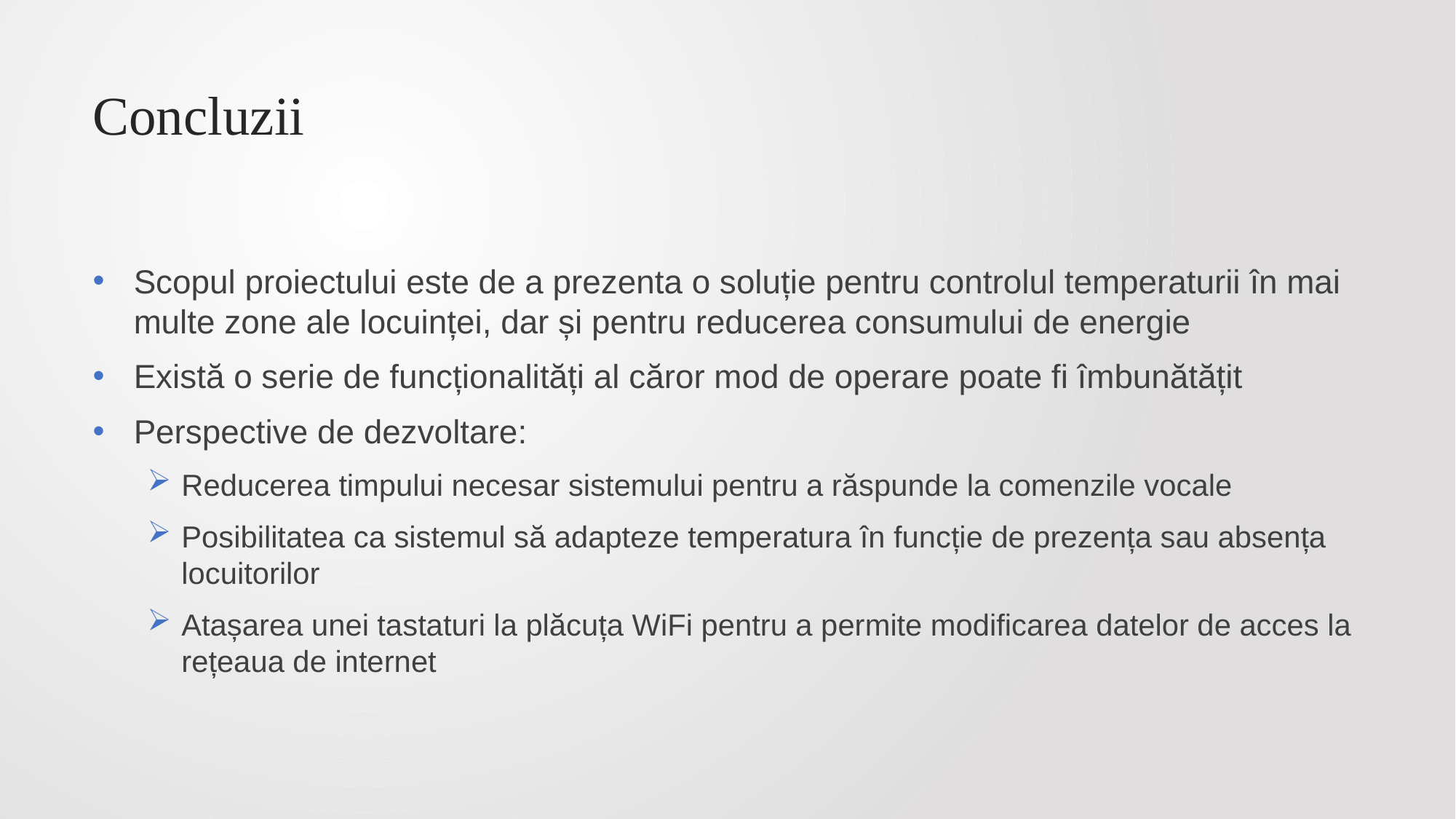

# Concluzii
Scopul proiectului este de a prezenta o soluție pentru controlul temperaturii în mai multe zone ale locuinței, dar și pentru reducerea consumului de energie
Există o serie de funcționalități al căror mod de operare poate fi îmbunătățit
Perspective de dezvoltare:
Reducerea timpului necesar sistemului pentru a răspunde la comenzile vocale
Posibilitatea ca sistemul să adapteze temperatura în funcție de prezența sau absența locuitorilor
Atașarea unei tastaturi la plăcuța WiFi pentru a permite modificarea datelor de acces la rețeaua de internet

15